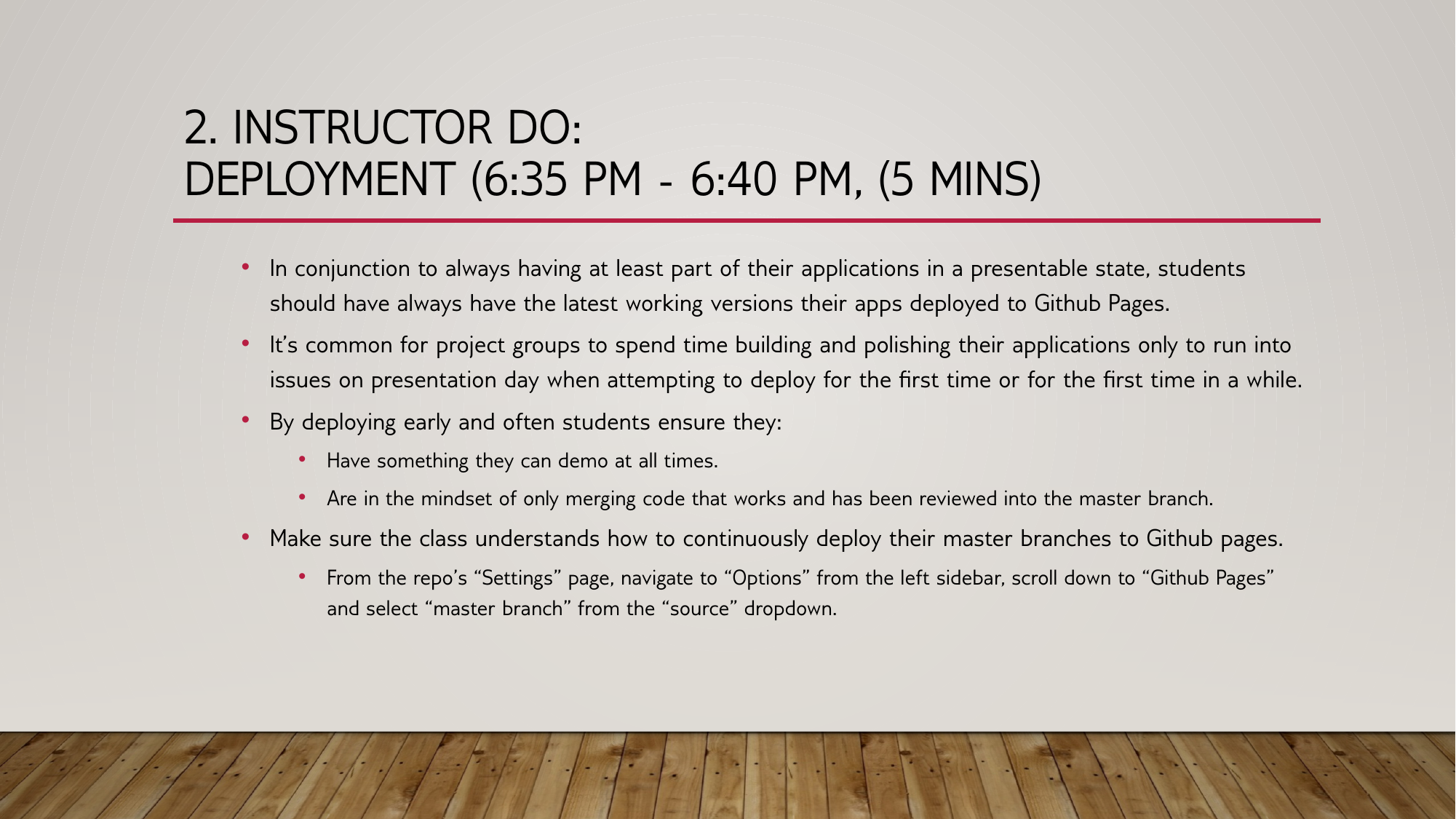

# 2. Instructor Do: Deployment (6:35 PM - 6:40 PM, (5 mins)
In conjunction to always having at least part of their applications in a presentable state, students should have always have the latest working versions their apps deployed to Github Pages.
It’s common for project groups to spend time building and polishing their applications only to run into issues on presentation day when attempting to deploy for the first time or for the first time in a while.
By deploying early and often students ensure they:
Have something they can demo at all times.
Are in the mindset of only merging code that works and has been reviewed into the master branch.
Make sure the class understands how to continuously deploy their master branches to Github pages.
From the repo’s “Settings” page, navigate to “Options” from the left sidebar, scroll down to “Github Pages” and select “master branch” from the “source” dropdown.